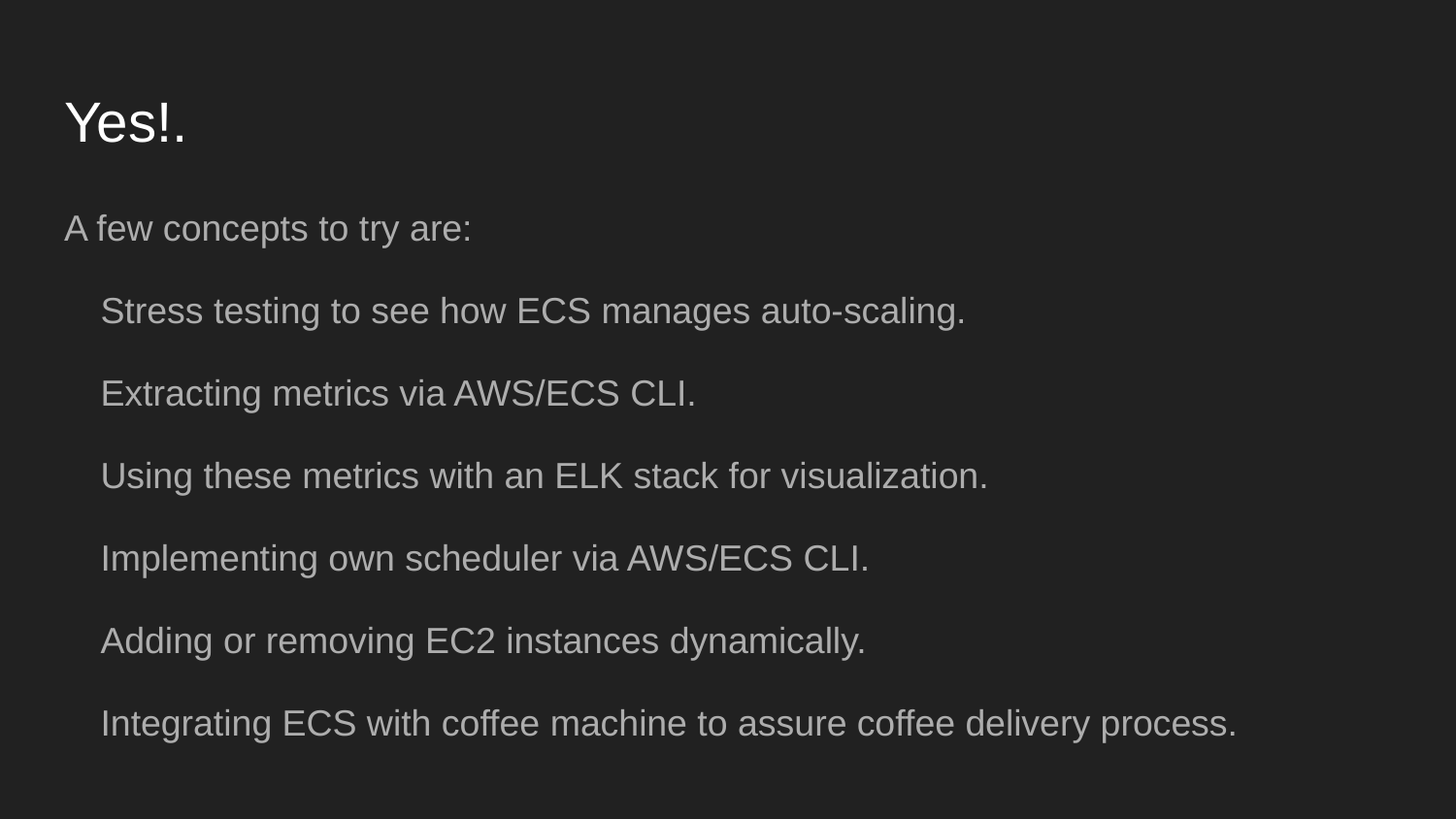

# Yes!.
A few concepts to try are:
Stress testing to see how ECS manages auto-scaling.
Extracting metrics via AWS/ECS CLI.
Using these metrics with an ELK stack for visualization.
Implementing own scheduler via AWS/ECS CLI.
Adding or removing EC2 instances dynamically.
Integrating ECS with coffee machine to assure coffee delivery process.